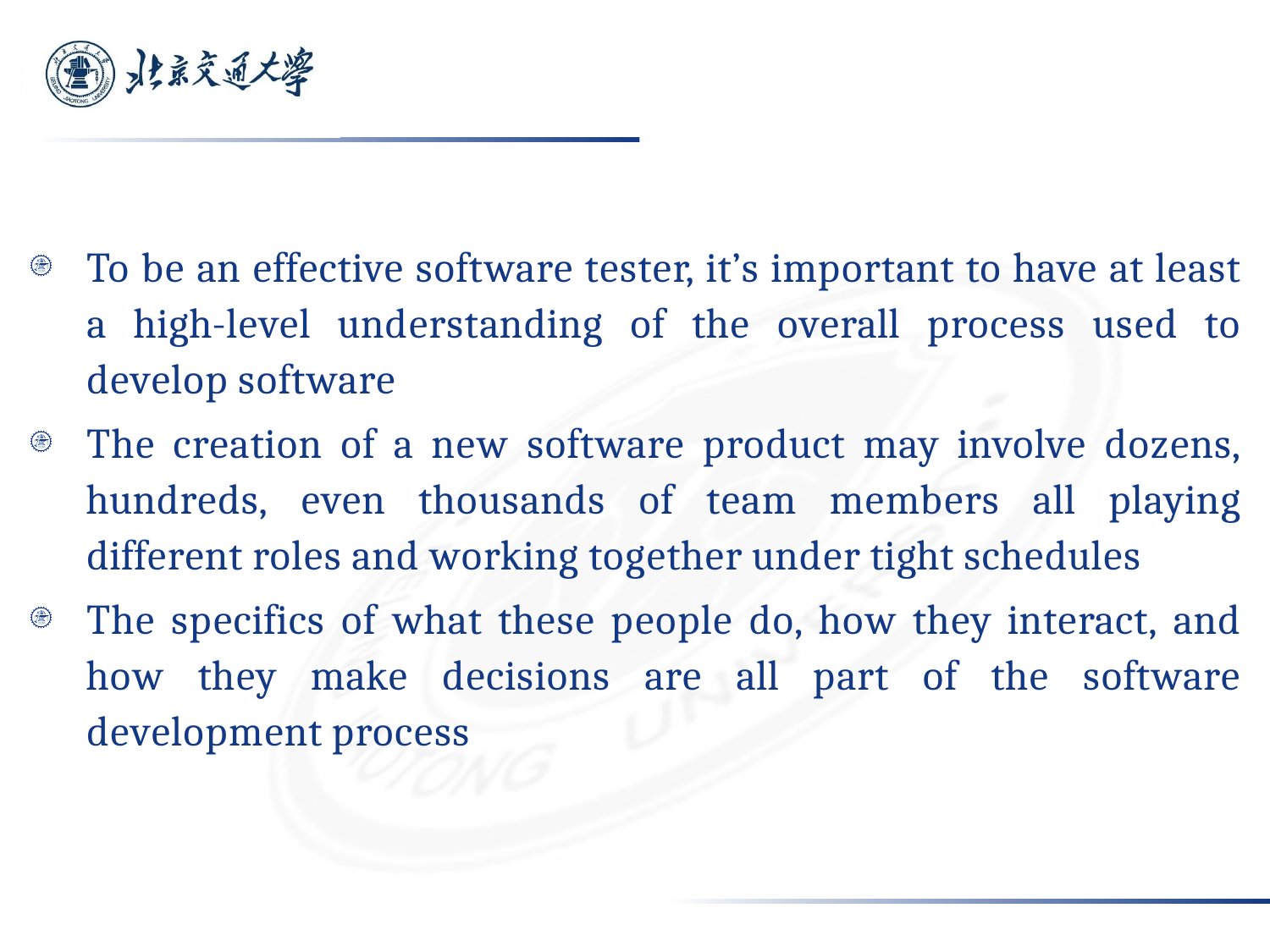

To be an effective software tester, it’s important to have at least a high-level understanding of the overall process used to develop software
The creation of a new software product may involve dozens, hundreds, even thousands of team members all playing different roles and working together under tight schedules
The specifics of what these people do, how they interact, and how they make decisions are all part of the software development process